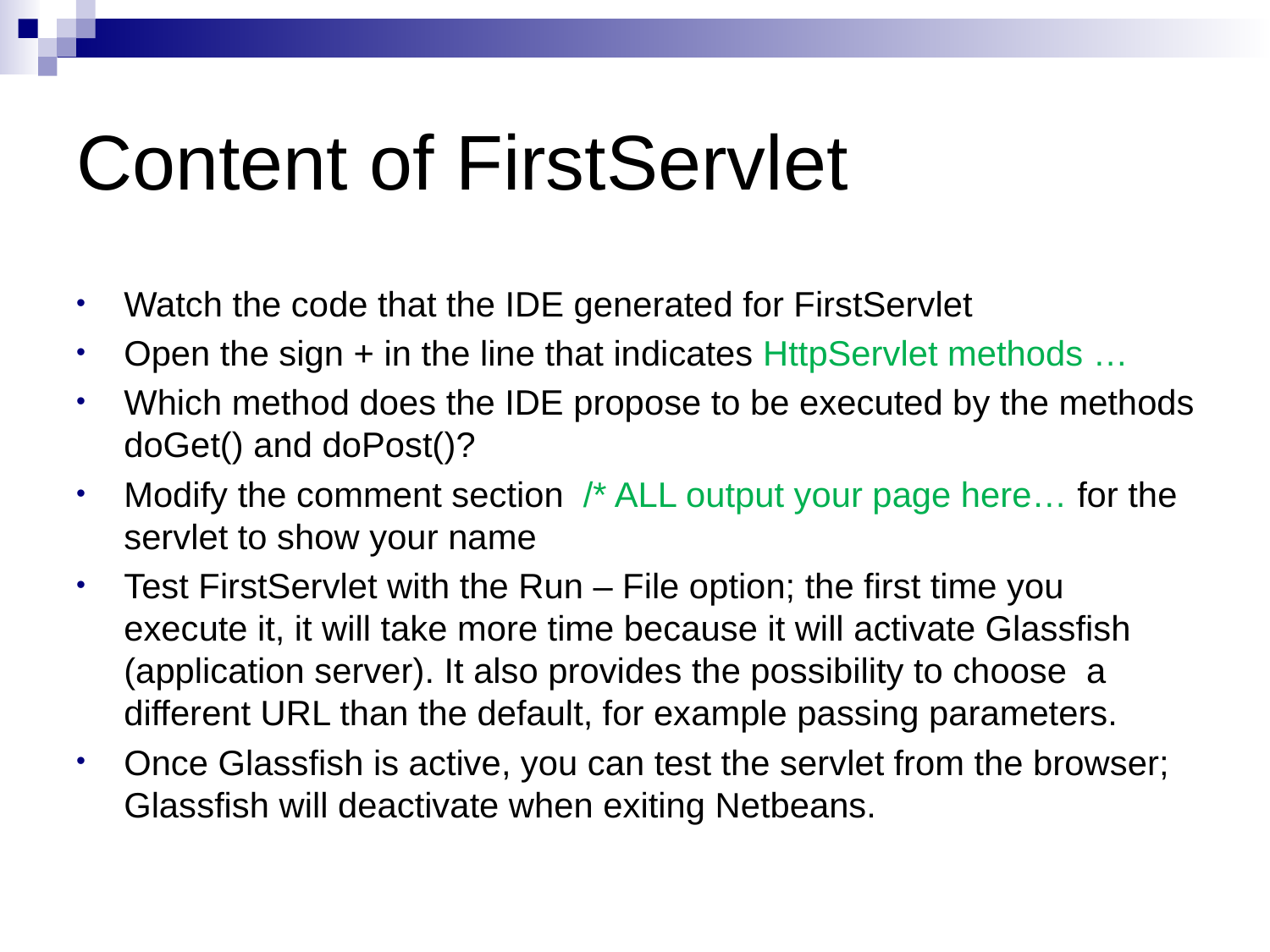

# Content of FirstServlet
Watch the code that the IDE generated for FirstServlet
Open the sign + in the line that indicates HttpServlet methods …
Which method does the IDE propose to be executed by the methods doGet() and doPost()?
Modify the comment section  /* ALL output your page here… for the servlet to show your name
Test FirstServlet with the Run – File option; the first time you execute it, it will take more time because it will activate Glassfish (application server). It also provides the possibility to choose  a different URL than the default, for example passing parameters.
Once Glassfish is active, you can test the servlet from the browser; Glassfish will deactivate when exiting Netbeans.